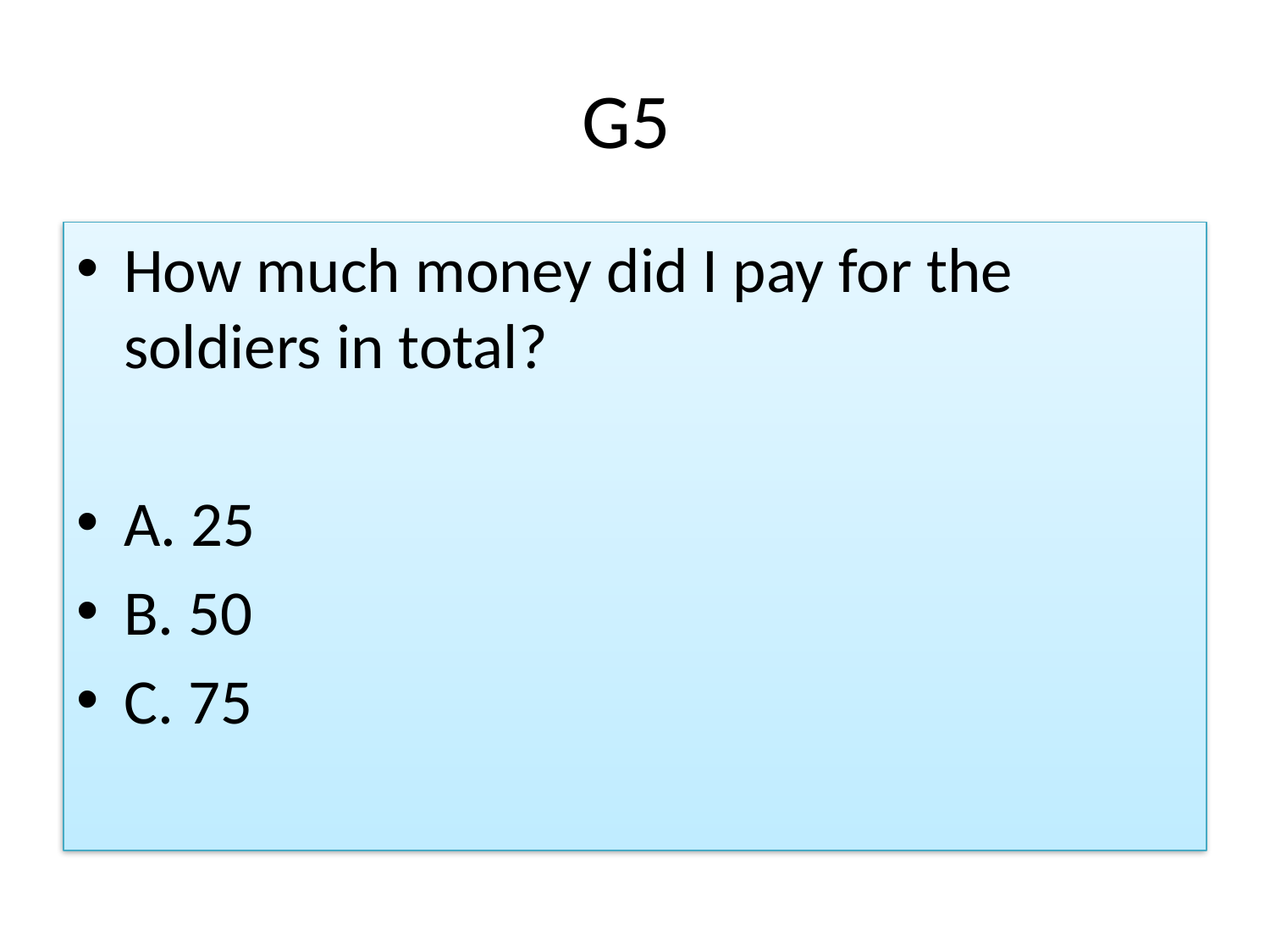

# G5
How much money did I pay for the soldiers in total?

A. 25
B. 50
C. 75